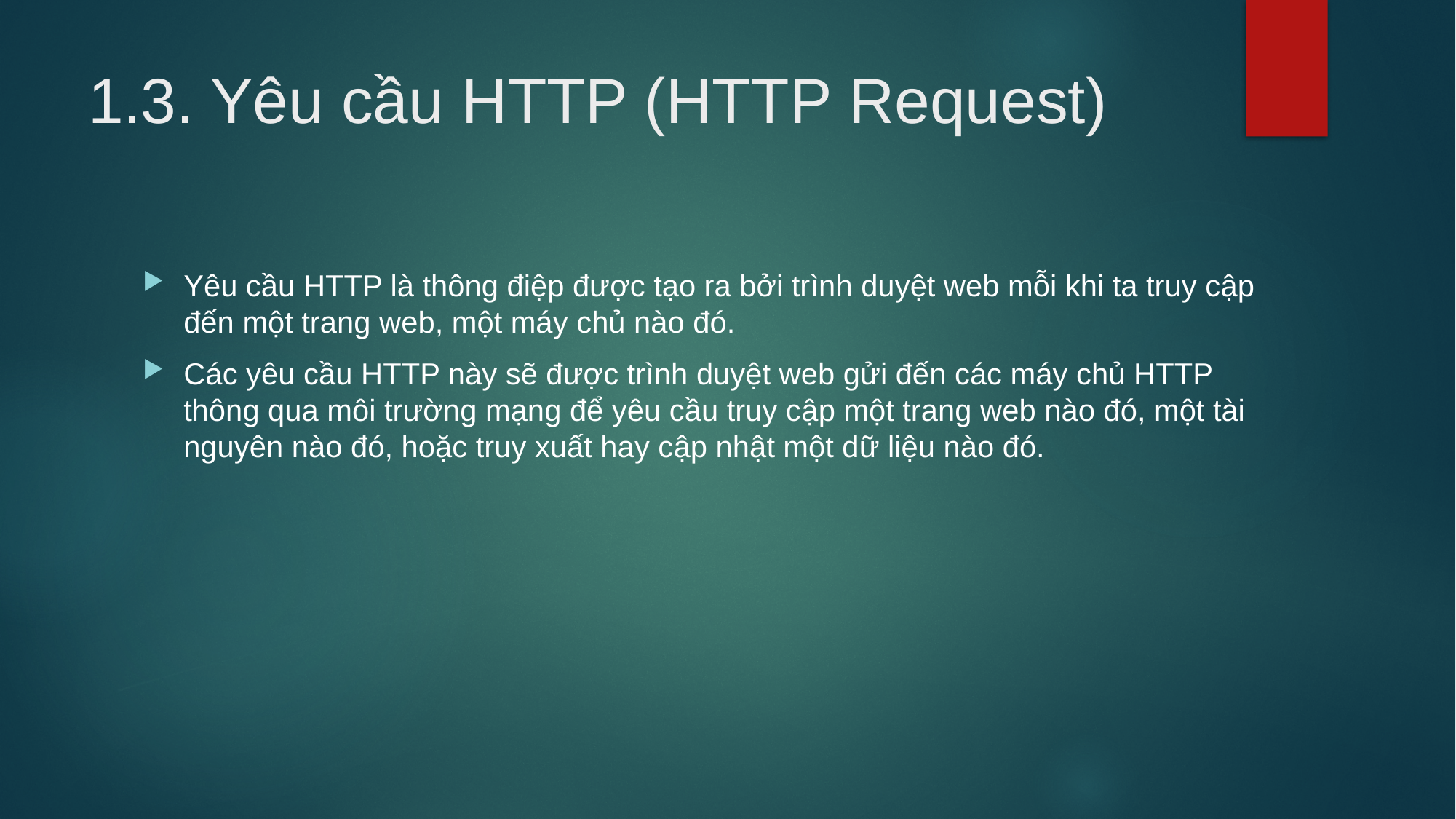

# 1.3. Yêu cầu HTTP (HTTP Request)
Yêu cầu HTTP là thông điệp được tạo ra bởi trình duyệt web mỗi khi ta truy cập đến một trang web, một máy chủ nào đó.
Các yêu cầu HTTP này sẽ được trình duyệt web gửi đến các máy chủ HTTP thông qua môi trường mạng để yêu cầu truy cập một trang web nào đó, một tài nguyên nào đó, hoặc truy xuất hay cập nhật một dữ liệu nào đó.